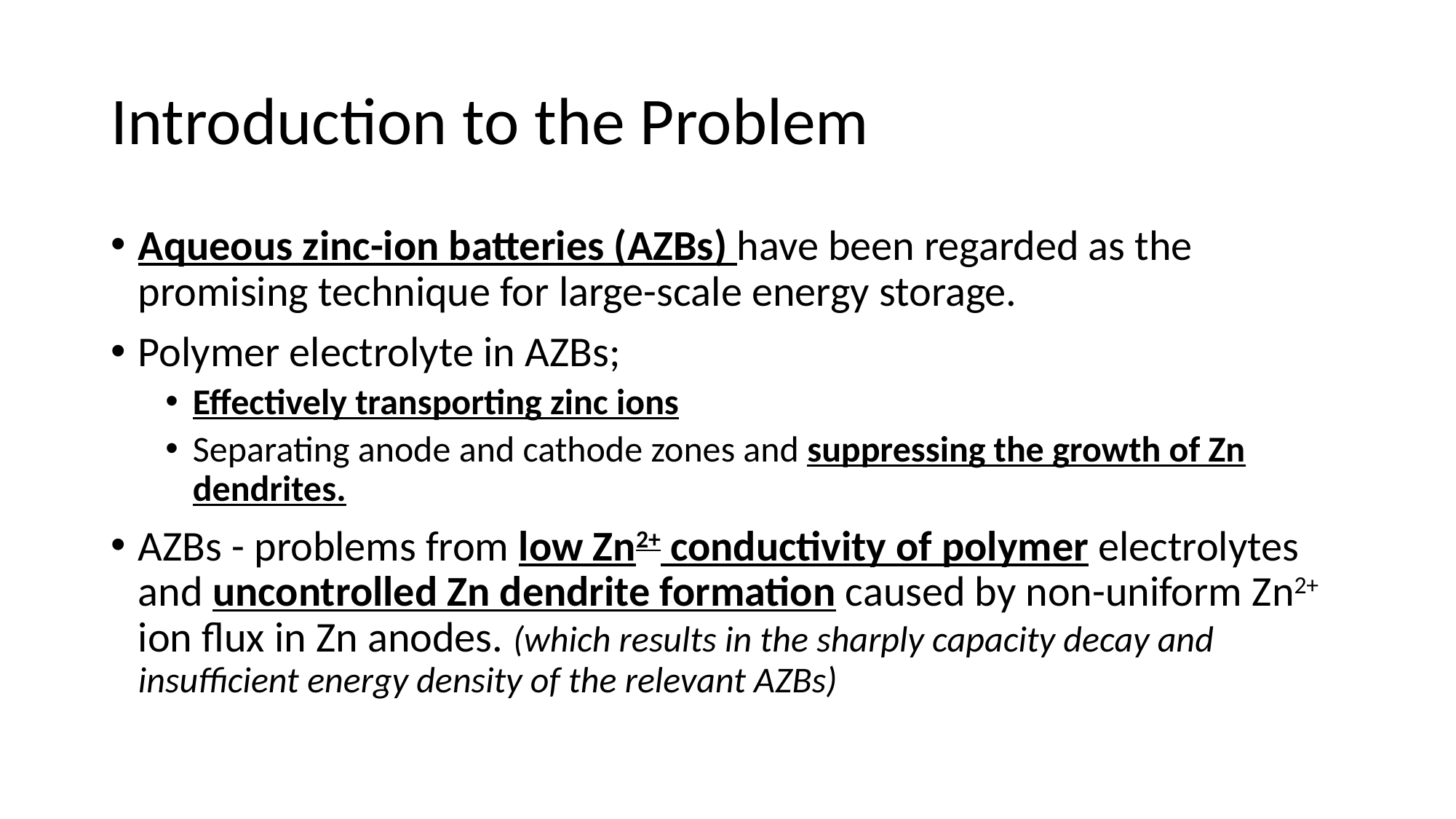

# Introduction to the Problem
Aqueous zinc-ion batteries (AZBs) have been regarded as the promising technique for large-scale energy storage.
Polymer electrolyte in AZBs;
Effectively transporting zinc ions
Separating anode and cathode zones and suppressing the growth of Zn dendrites.
AZBs - problems from low Zn2+ conductivity of polymer electrolytes and uncontrolled Zn dendrite formation caused by non-uniform Zn2+ ion flux in Zn anodes. (which results in the sharply capacity decay and insufficient energy density of the relevant AZBs)